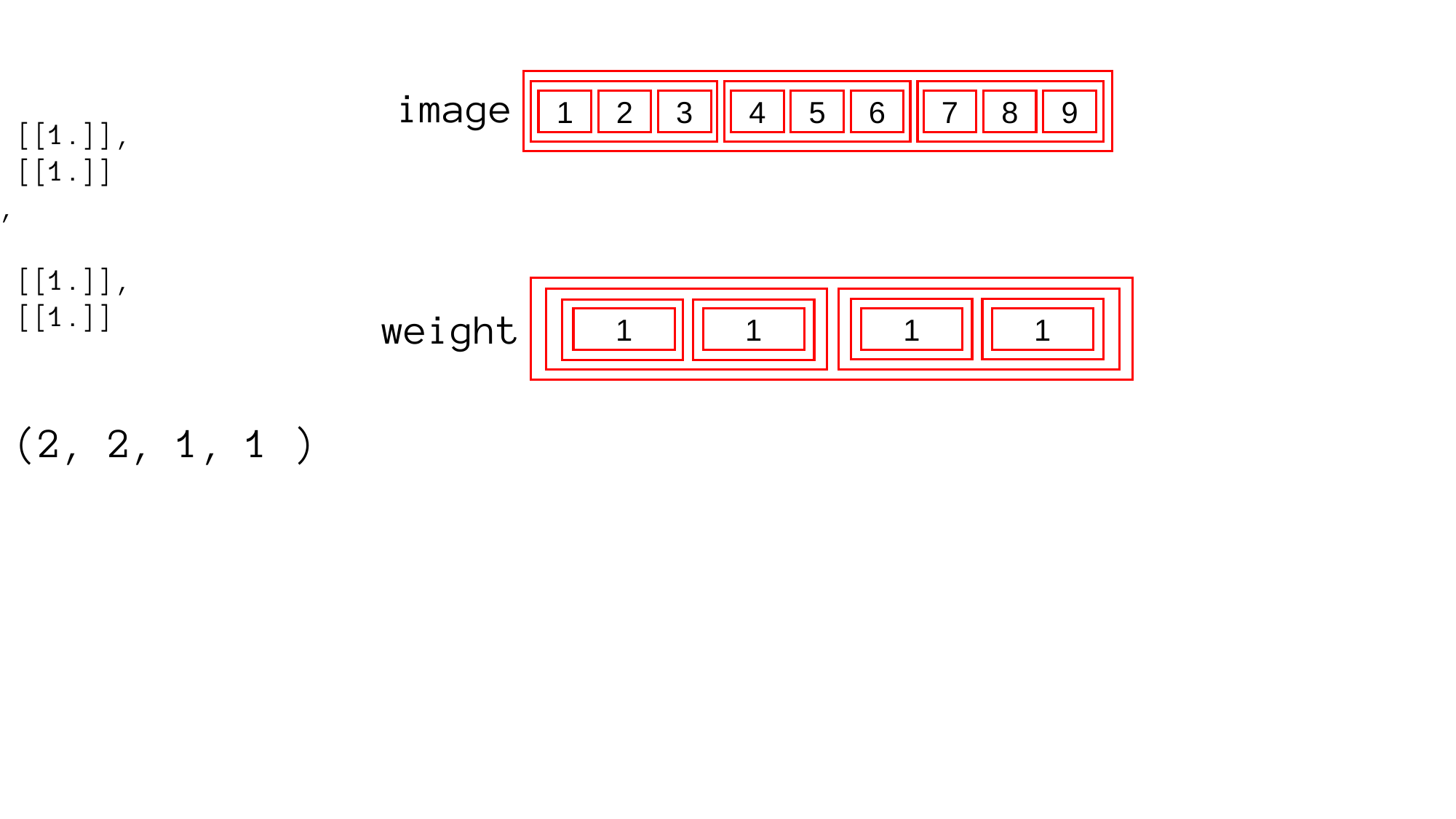

[
  [
    [[1.]],
    [[1.]]
  ],
  [
    [[1.]],
    [[1.]]
  ]
]

image

1
2
3
4
5
6
7
8
9

weight

1
1
1
1
(2, 2, 1, 1 )